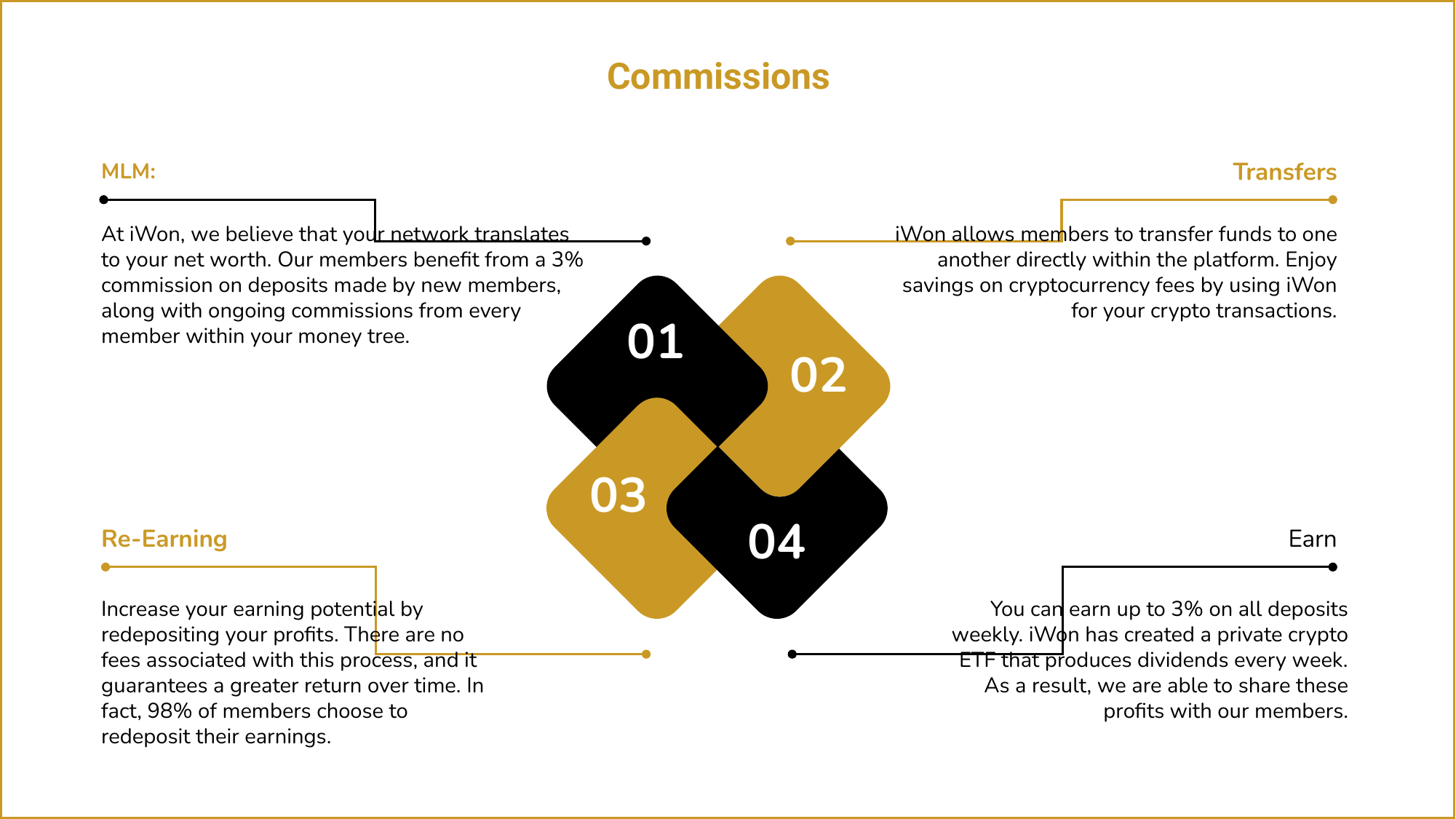

Commissions
Transfers
iWon allows members to transfer funds to one another directly within the platform. Enjoy savings on cryptocurrency fees by using iWon for your crypto transactions.
MLM:
At iWon, we believe that your network translates to your net worth. Our members benefit from a 3% commission on deposits made by new members,
along with ongoing commissions from every member within your money tree.

01
02

03
04
Re-Earning
Increase your earning potential by redepositing your profits. There are no fees associated with this process, and it guarantees a greater return over time. In fact, 98% of members choose to redeposit their earnings.
Earn
You can earn up to 3% on all deposits weekly. iWon has created a private crypto ETF that produces dividends every week. As a result, we are able to share these profits with our members.